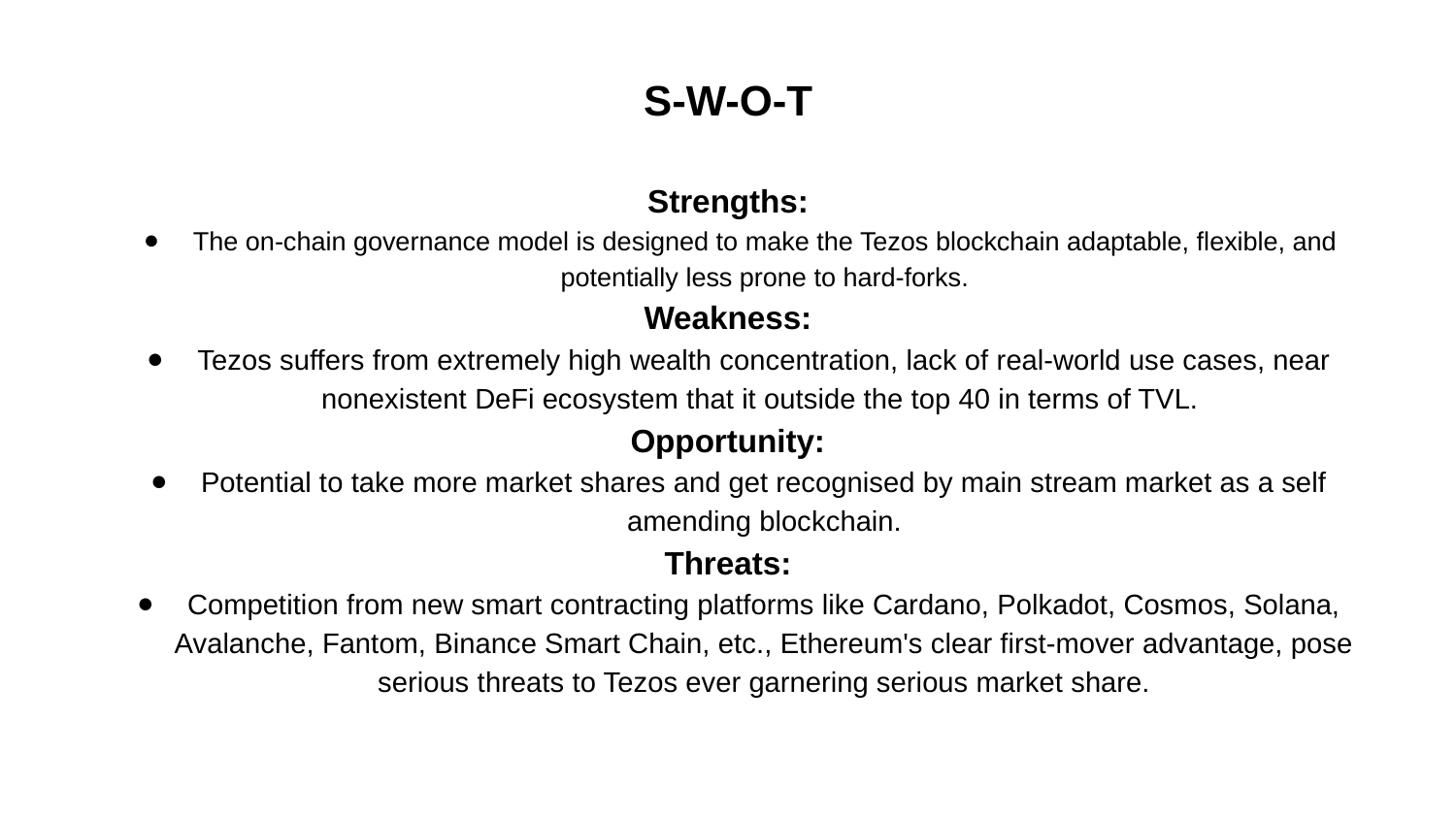

S-W-O-T

Strengths:
The on-chain governance model is designed to make the Tezos blockchain adaptable, flexible, and potentially less prone to hard-forks.
Weakness:
Tezos suffers from extremely high wealth concentration, lack of real-world use cases, near nonexistent DeFi ecosystem that it outside the top 40 in terms of TVL.
Opportunity:
Potential to take more market shares and get recognised by main stream market as a self amending blockchain.
Threats:
Competition from new smart contracting platforms like Cardano, Polkadot, Cosmos, Solana, Avalanche, Fantom, Binance Smart Chain, etc., Ethereum's clear first-mover advantage, pose serious threats to Tezos ever garnering serious market share.